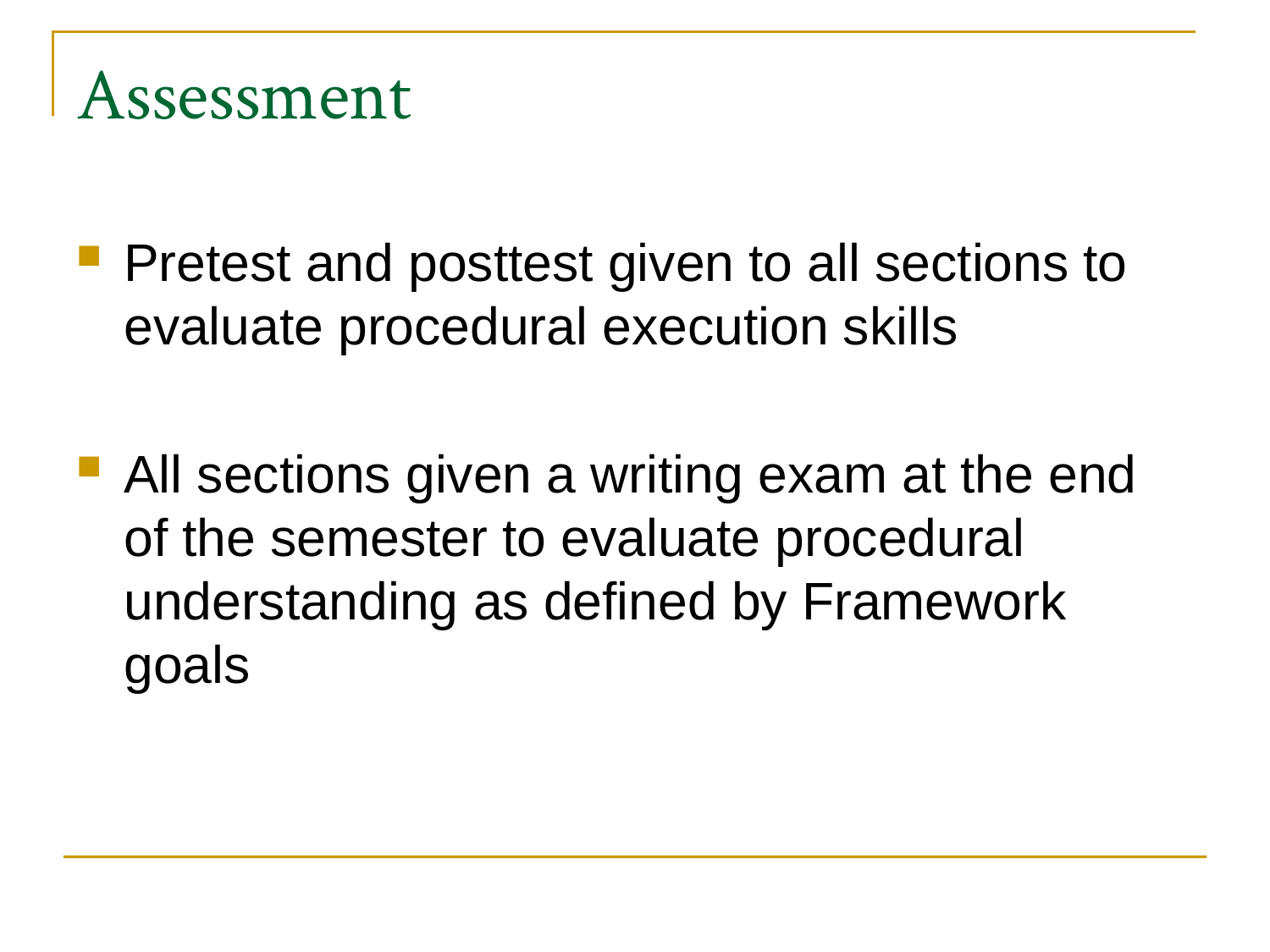

# Assessment
Pretest and posttest given to all sections to evaluate procedural execution skills

All sections given a writing exam at the end of the semester to evaluate procedural understanding as defined by Framework goals